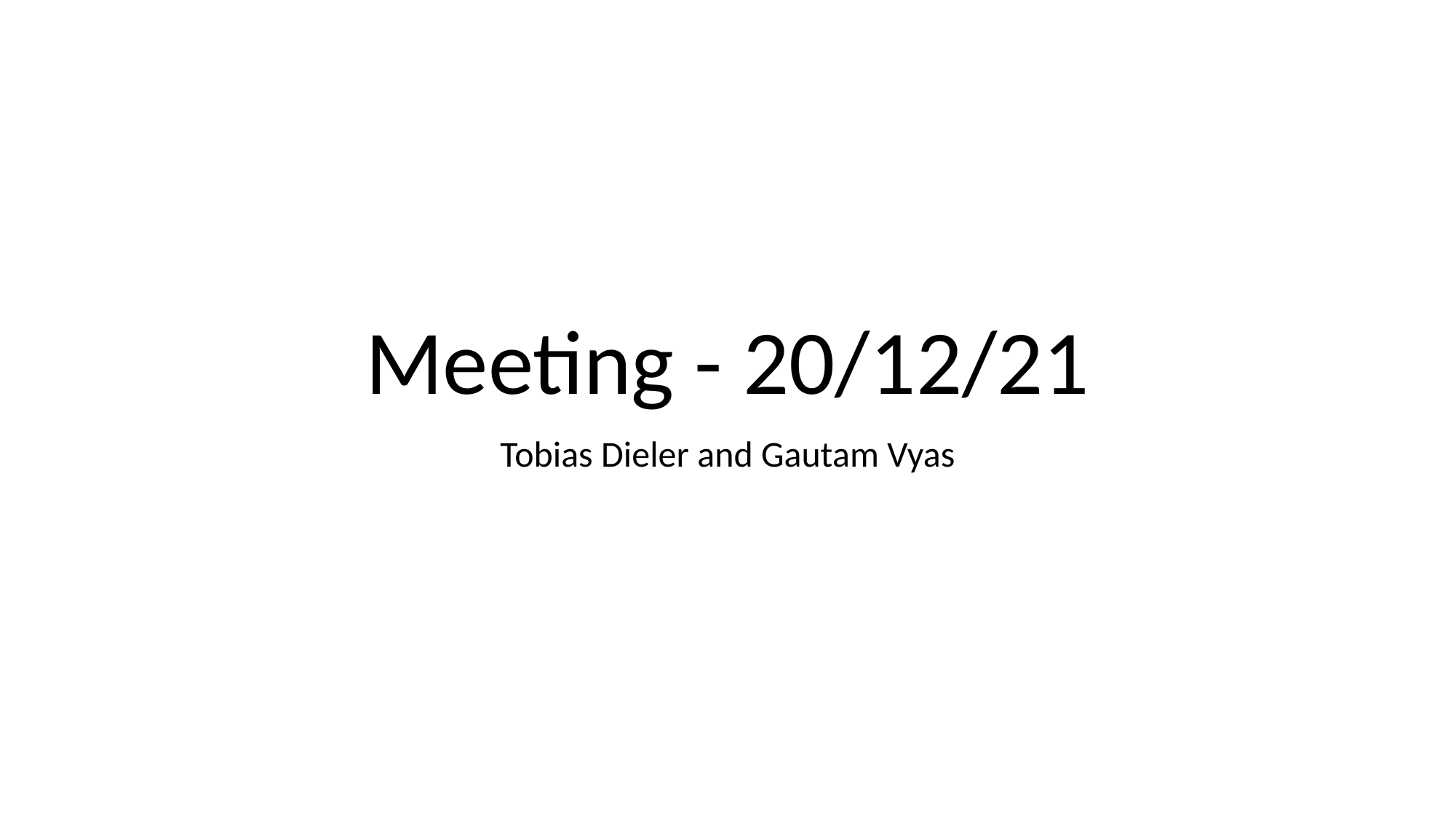

# Meeting - 20/12/21
Tobias Dieler and Gautam Vyas